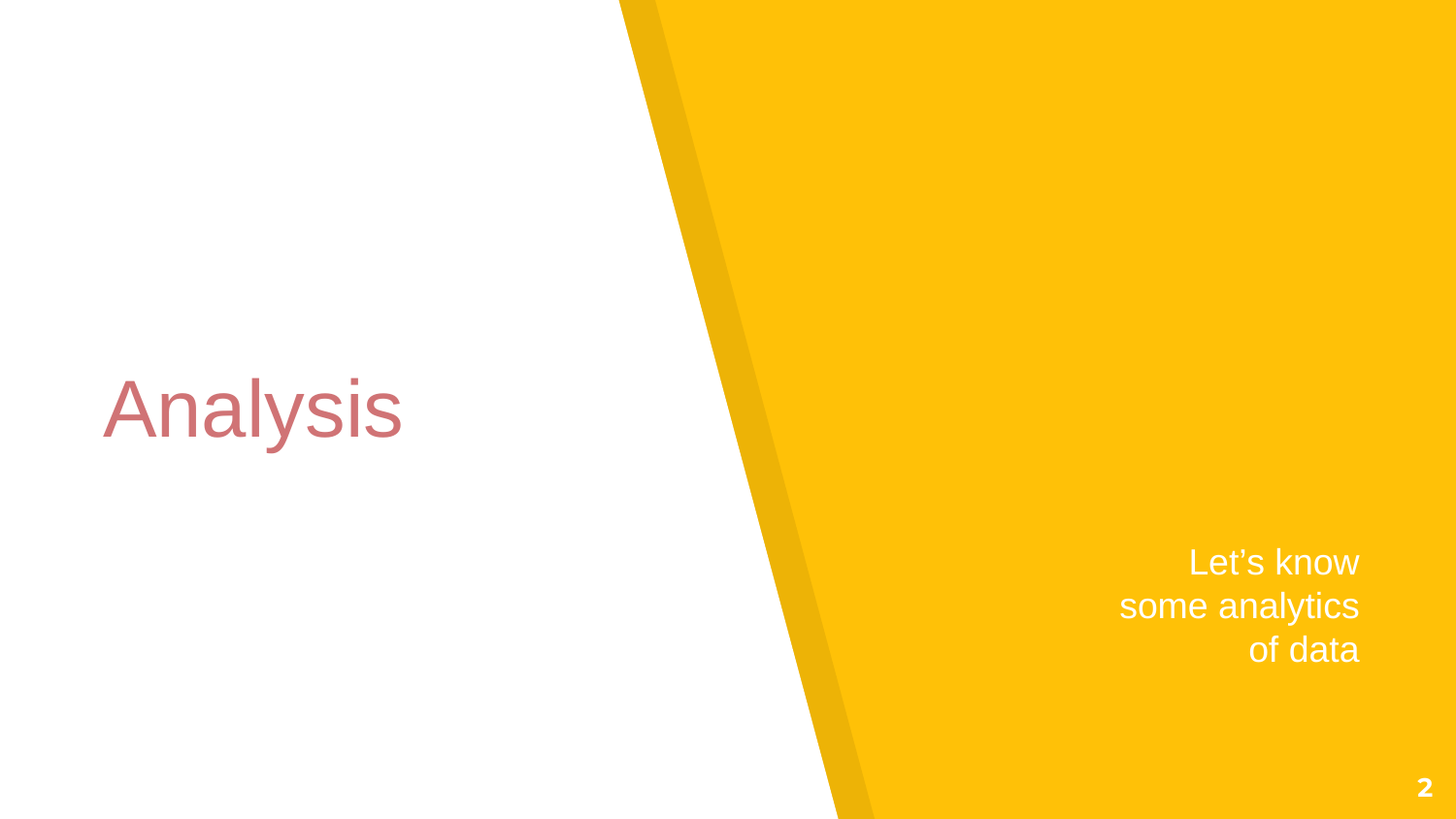

# Analysis
 Let’s know some analytics of data
2